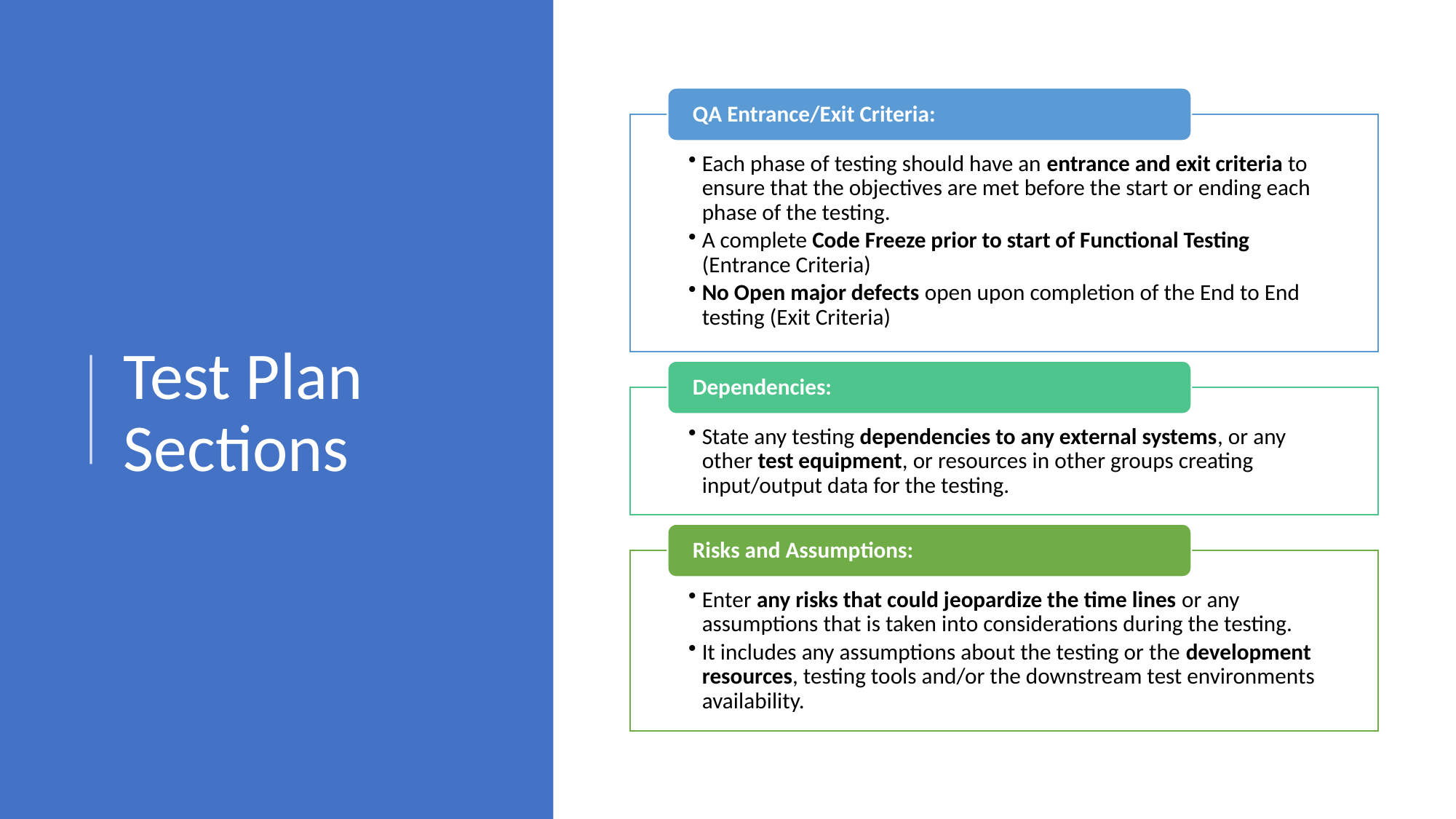

Each phase of testing should have an entrance and exit criteria to ensure that the objectives are met before the start or ending each phase of the testing.
A complete Code Freeze prior to start of Functional Testing (Entrance Criteria)
No Open major defects open upon completion of the End to End testing (Exit Criteria)
QA Entrance/Exit Criteria:
State any testing dependencies to any external systems, or any other test equipment, or resources in other groups creating input/output data for the testing.
Dependencies:
Enter any risks that could jeopardize the time lines or any assumptions that is taken into considerations during the testing.
It includes any assumptions about the testing or the development resources, testing tools and/or the downstream test environments availability.
Risks and Assumptions:
# Test Plan Sections